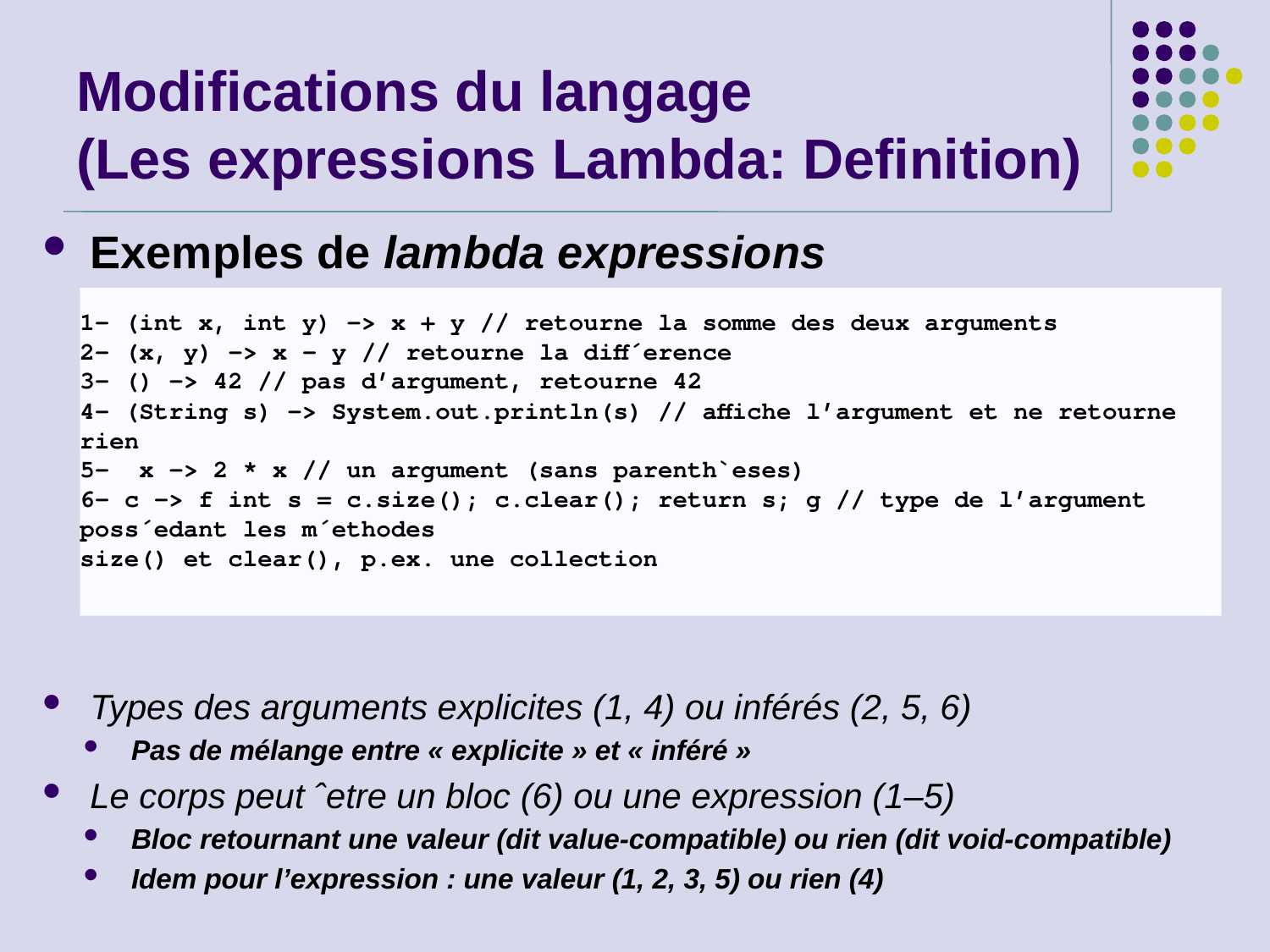

# Modifications du langage (Les expressions Lambda: Definition)
Exemples de lambda expressions

Types des arguments explicites (1, 4) ou inférés (2, 5, 6)
Pas de mélange entre « explicite » et « inféré »
Le corps peut ˆetre un bloc (6) ou une expression (1–5)
Bloc retournant une valeur (dit value-compatible) ou rien (dit void-compatible)
Idem pour l’expression : une valeur (1, 2, 3, 5) ou rien (4)

1- (int x, int y) -> x + y // retourne la somme des deux arguments
2- (x, y) -> x - y // retourne la diff´erence
3- () -> 42 // pas d’argument, retourne 42
4- (String s) -> System.out.println(s) // affiche l’argument et ne retourne rien
5-  x -> 2 * x // un argument (sans parenth`eses)
6- c -> f int s = c.size(); c.clear(); return s; g // type de l’argument poss´edant les m´ethodes
size() et clear(), p.ex. une collection